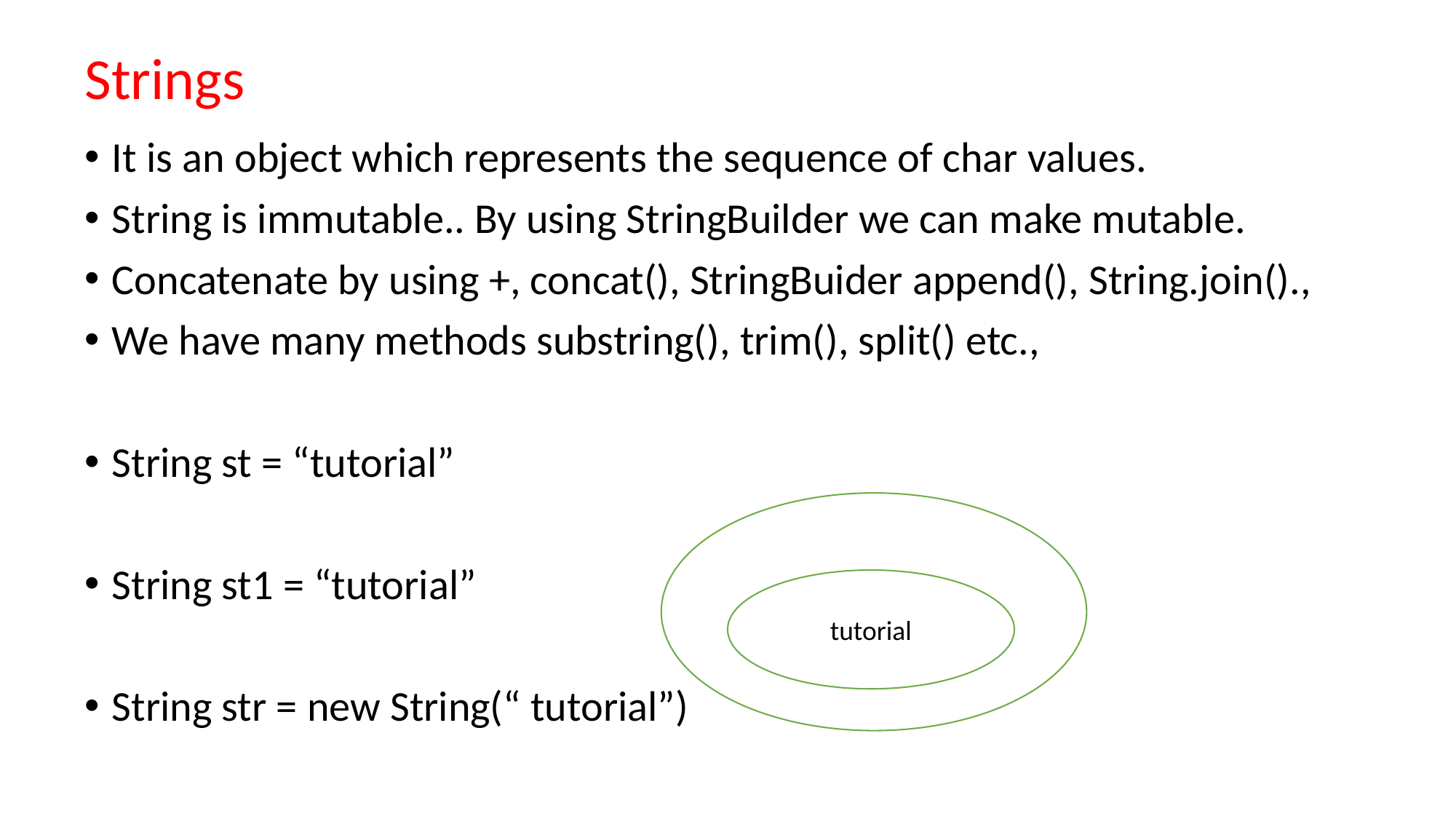

# Strings
It is an object which represents the sequence of char values.
String is immutable.. By using StringBuilder we can make mutable.
Concatenate by using +, concat(), StringBuider append(), String.join().,
We have many methods substring(), trim(), split() etc.,

String st = “tutorial”

String st1 = “tutorial”

String str = new String(“ tutorial”)

tutorial